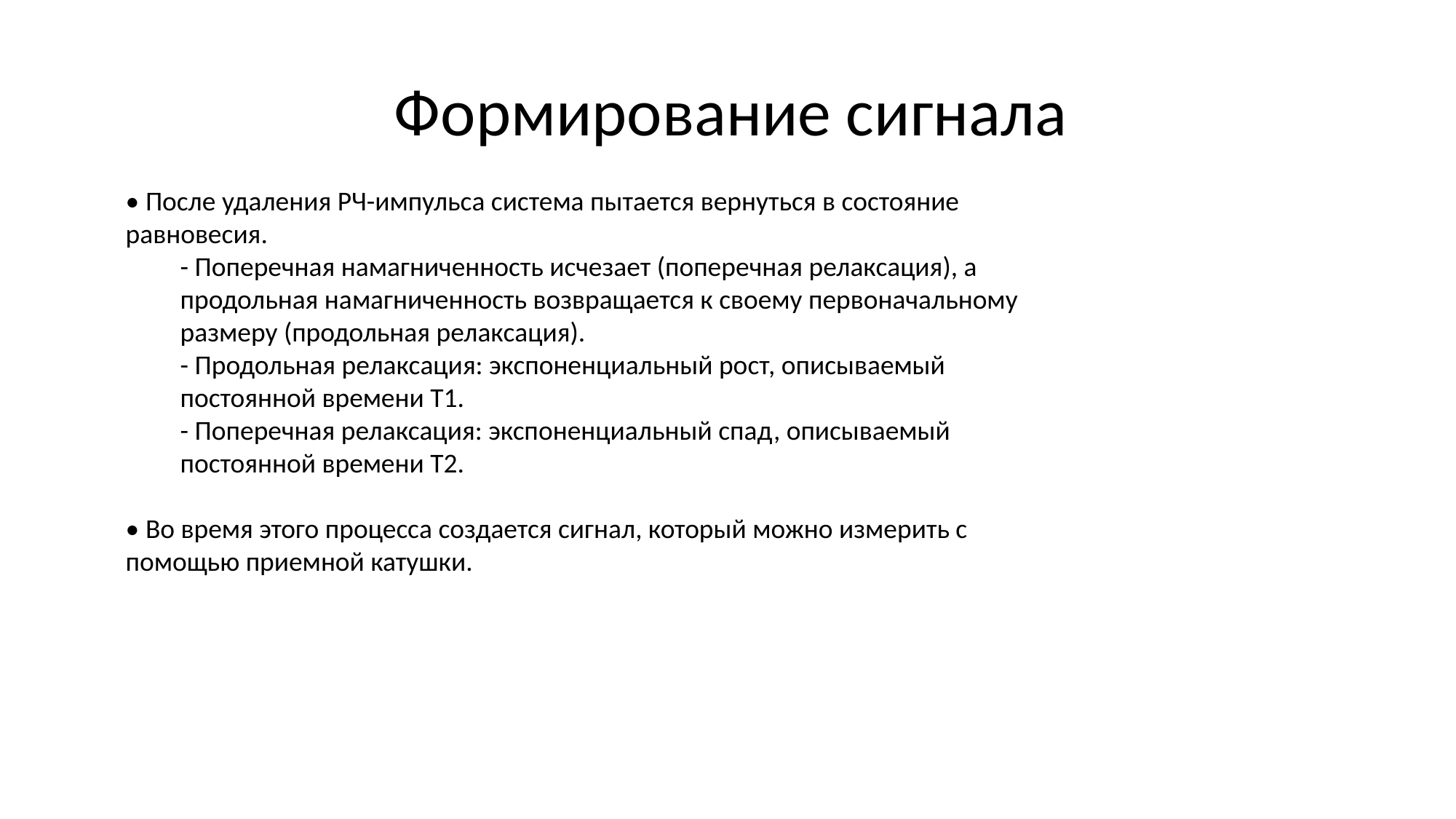

# Формирование сигнала
• После удаления РЧ-импульса система пытается вернуться в состояние равновесия.
- Поперечная намагниченность исчезает (поперечная релаксация), а продольная намагниченность возвращается к своему первоначальному размеру (продольная релаксация).
- Продольная релаксация: экспоненциальный рост, описываемый постоянной времени T1.
- Поперечная релаксация: экспоненциальный спад, описываемый постоянной времени T2.

• Во время этого процесса создается сигнал, который можно измерить с помощью приемной катушки.